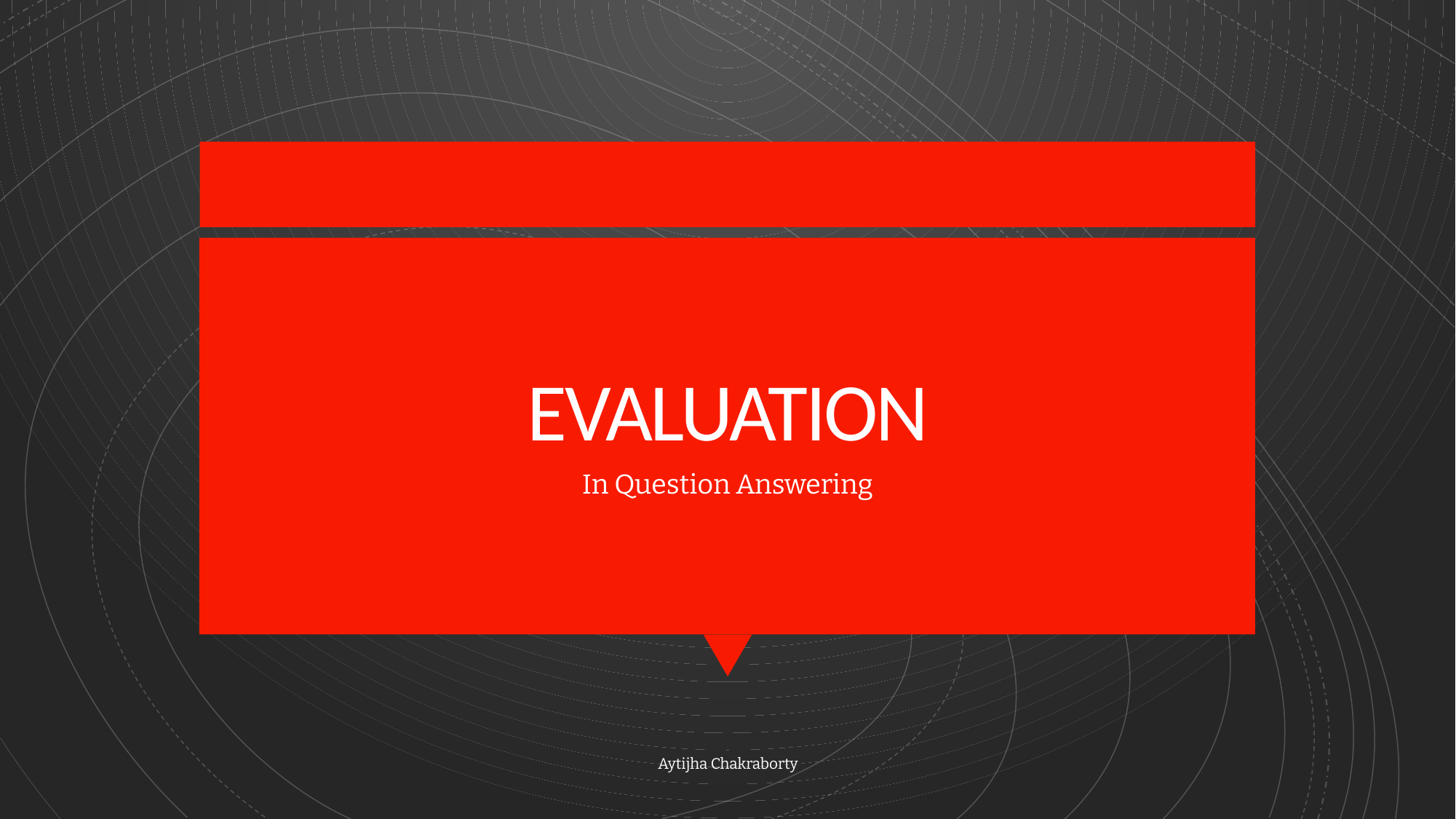

# EVALUATION
In Question Answering
Aytijha Chakraborty